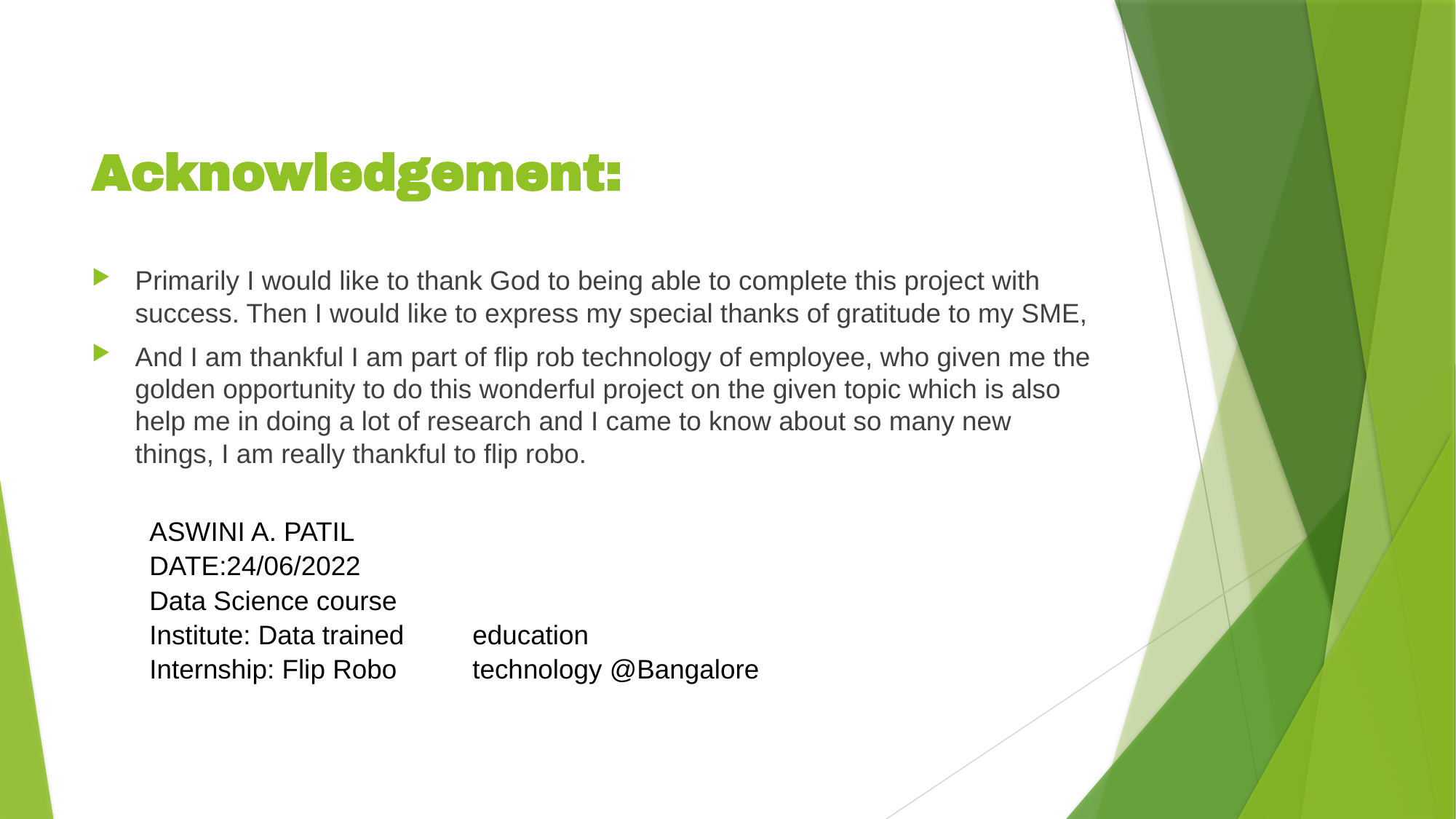

# Acknowledgement:
Primarily I would like to thank God to being able to complete this project with success. Then I would like to express my special thanks of gratitude to my SME,
And I am thankful I am part of flip rob technology of employee, who given me the golden opportunity to do this wonderful project on the given topic which is also help me in doing a lot of research and I came to know about so many new things, I am really thankful to flip robo.

											ASWINI A. PATIL
											DATE:24/06/2022
											Data Science course
											Institute: Data trained 													education
											Internship: Flip Robo  													technology @Bangalore